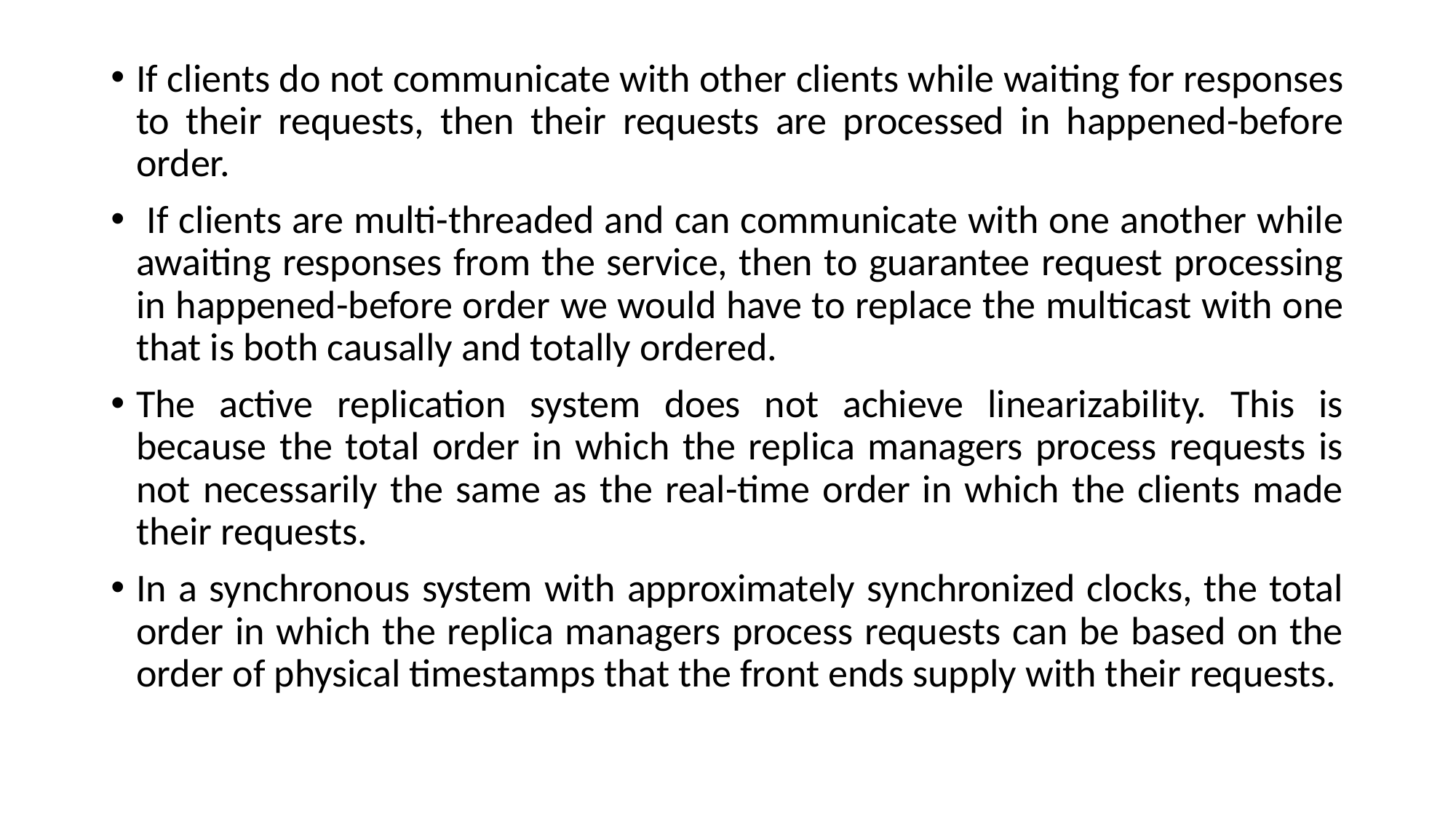

If clients do not communicate with other clients while waiting for responses to their requests, then their requests are processed in happened-before order.
 If clients are multi-threaded and can communicate with one another while awaiting responses from the service, then to guarantee request processing in happened-before order we would have to replace the multicast with one that is both causally and totally ordered.
The active replication system does not achieve linearizability. This is because the total order in which the replica managers process requests is not necessarily the same as the real-time order in which the clients made their requests.
In a synchronous system with approximately synchronized clocks, the total order in which the replica managers process requests can be based on the order of physical timestamps that the front ends supply with their requests.